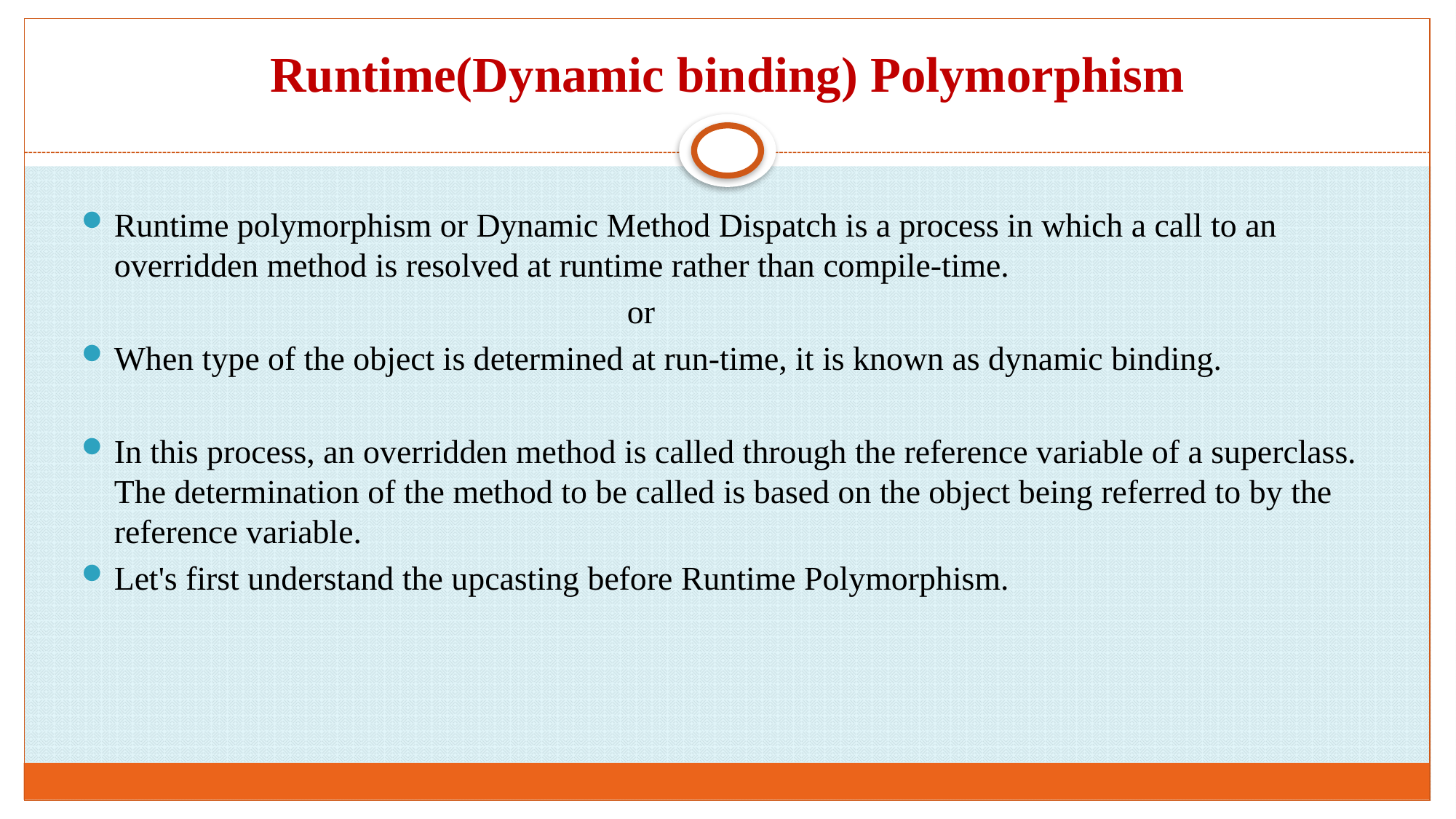

# Runtime(Dynamic binding) Polymorphism
Runtime polymorphism or Dynamic Method Dispatch is a process in which a call to an overridden method is resolved at runtime rather than compile-time.
					or
When type of the object is determined at run-time, it is known as dynamic binding.

In this process, an overridden method is called through the reference variable of a superclass. The determination of the method to be called is based on the object being referred to by the reference variable.
Let's first understand the upcasting before Runtime Polymorphism.